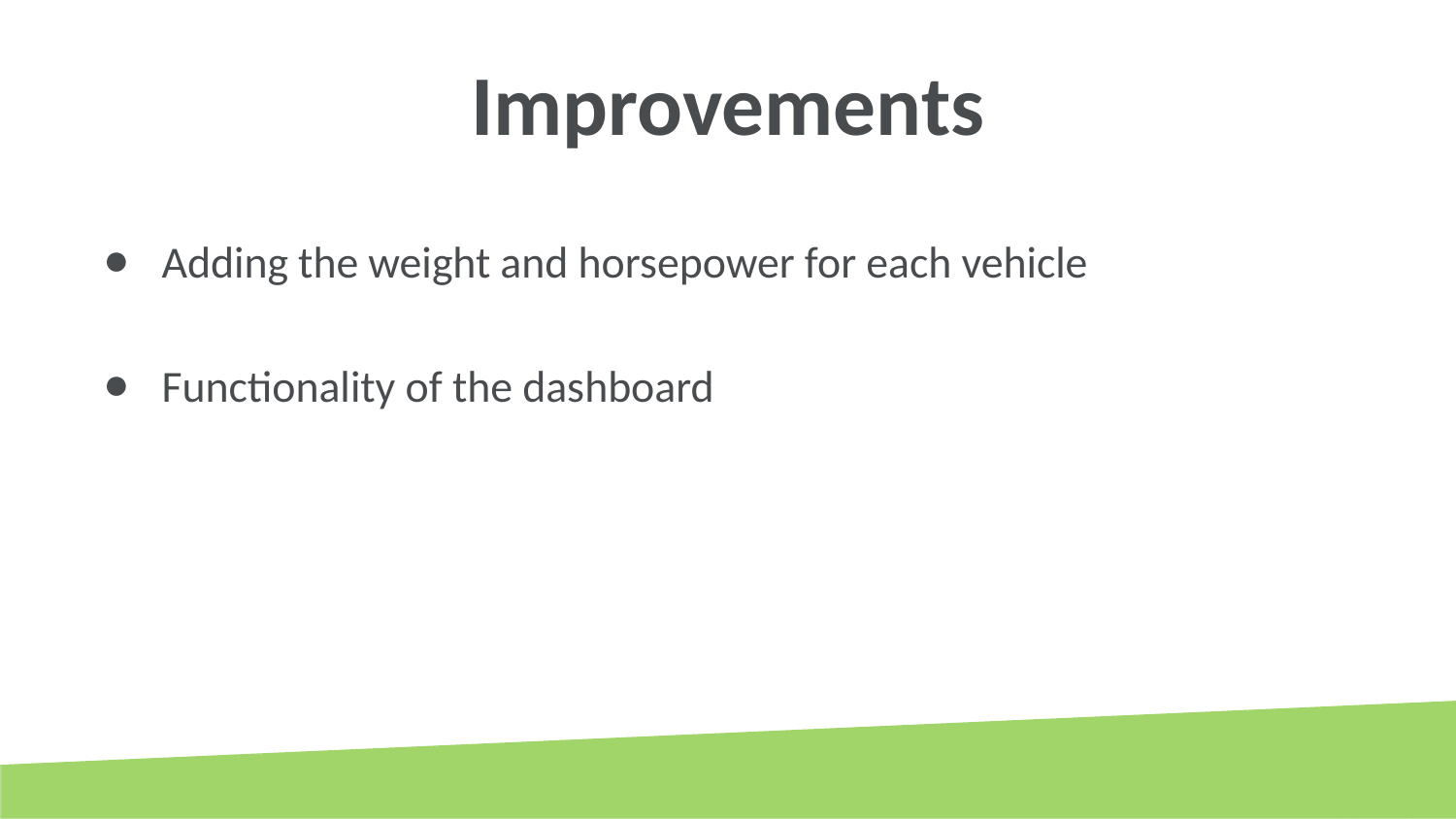

# Improvements
Adding the weight and horsepower for each vehicle

Functionality of the dashboard